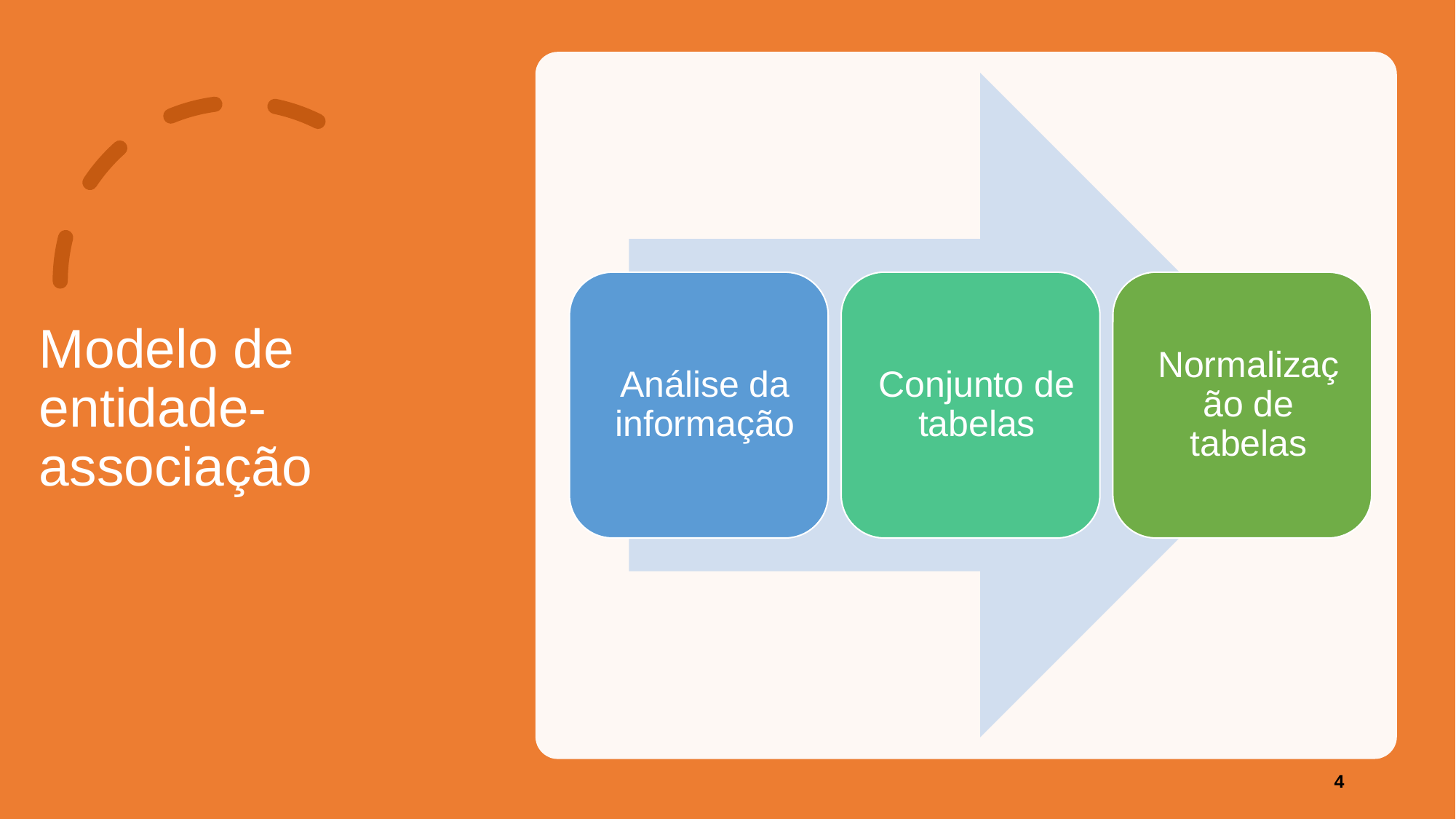

Análise da informação
Conjunto de tabelas
Normalização de tabelas
# Modelo de entidade-associação

4